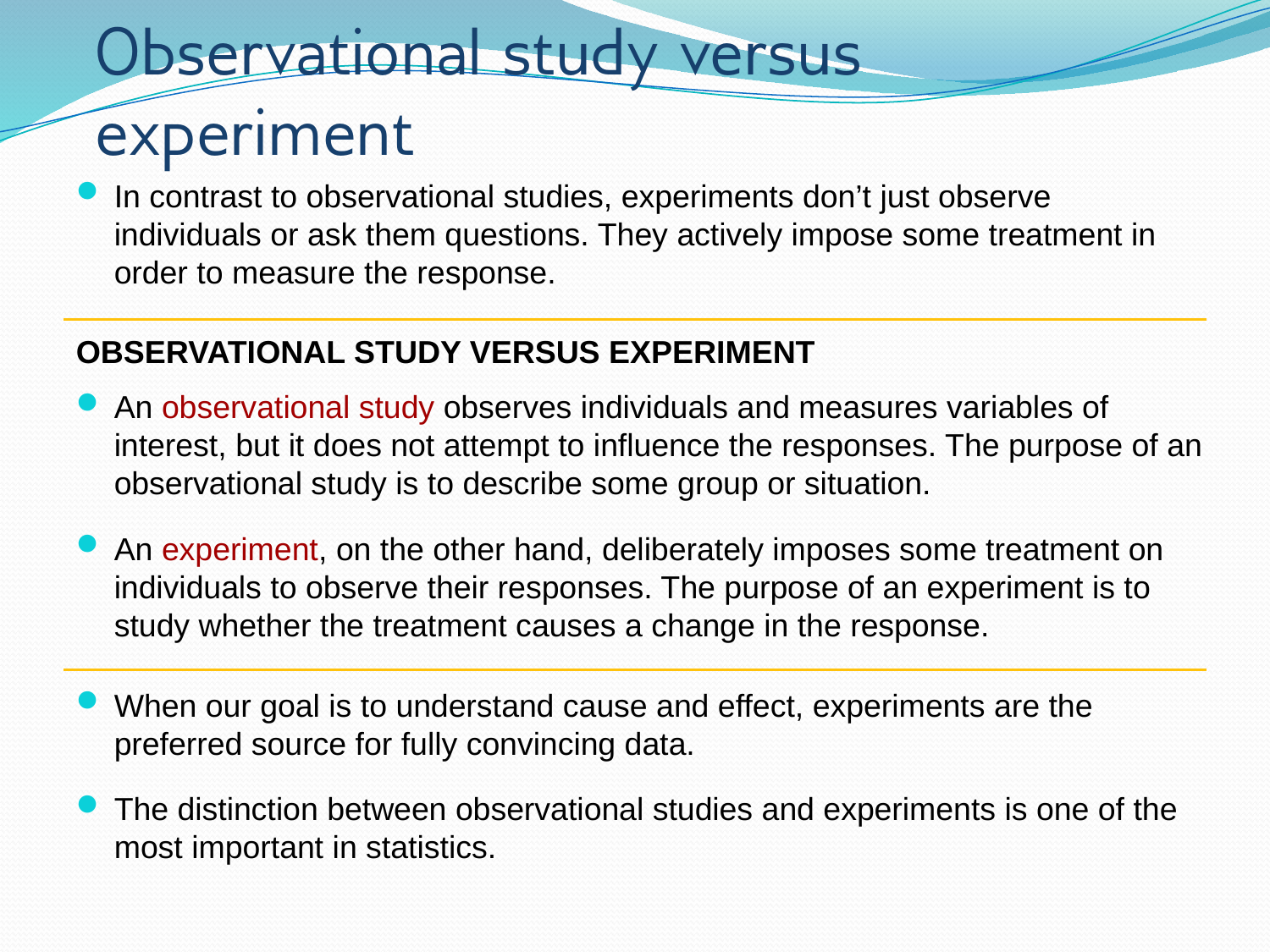

# Observational study versus experiment
In contrast to observational studies, experiments don’t just observe individuals or ask them questions. They actively impose some treatment in order to measure the response.
OBSERVATIONAL STUDY VERSUS EXPERIMENT
An observational study observes individuals and measures variables of interest, but it does not attempt to influence the responses. The purpose of an observational study is to describe some group or situation.
An experiment, on the other hand, deliberately imposes some treatment on individuals to observe their responses. The purpose of an experiment is to study whether the treatment causes a change in the response.
When our goal is to understand cause and effect, experiments are the preferred source for fully convincing data.
The distinction between observational studies and experiments is one of the most important in statistics.